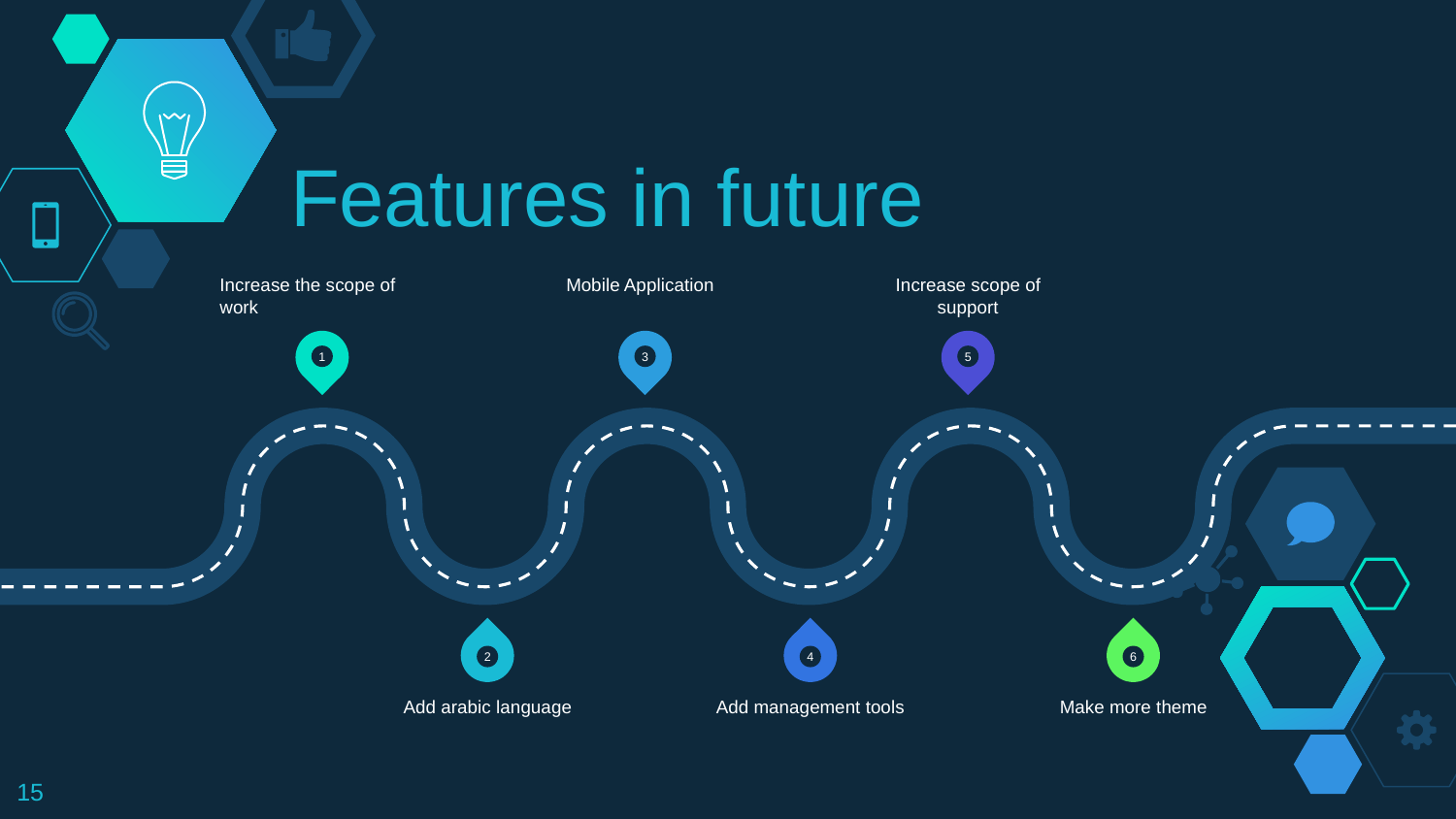

# Features in future
Increase the scope of work
Mobile Application

Increase scope of support

1

3

5

2

4

6
Add arabic language
Add management tools
Make more theme
15